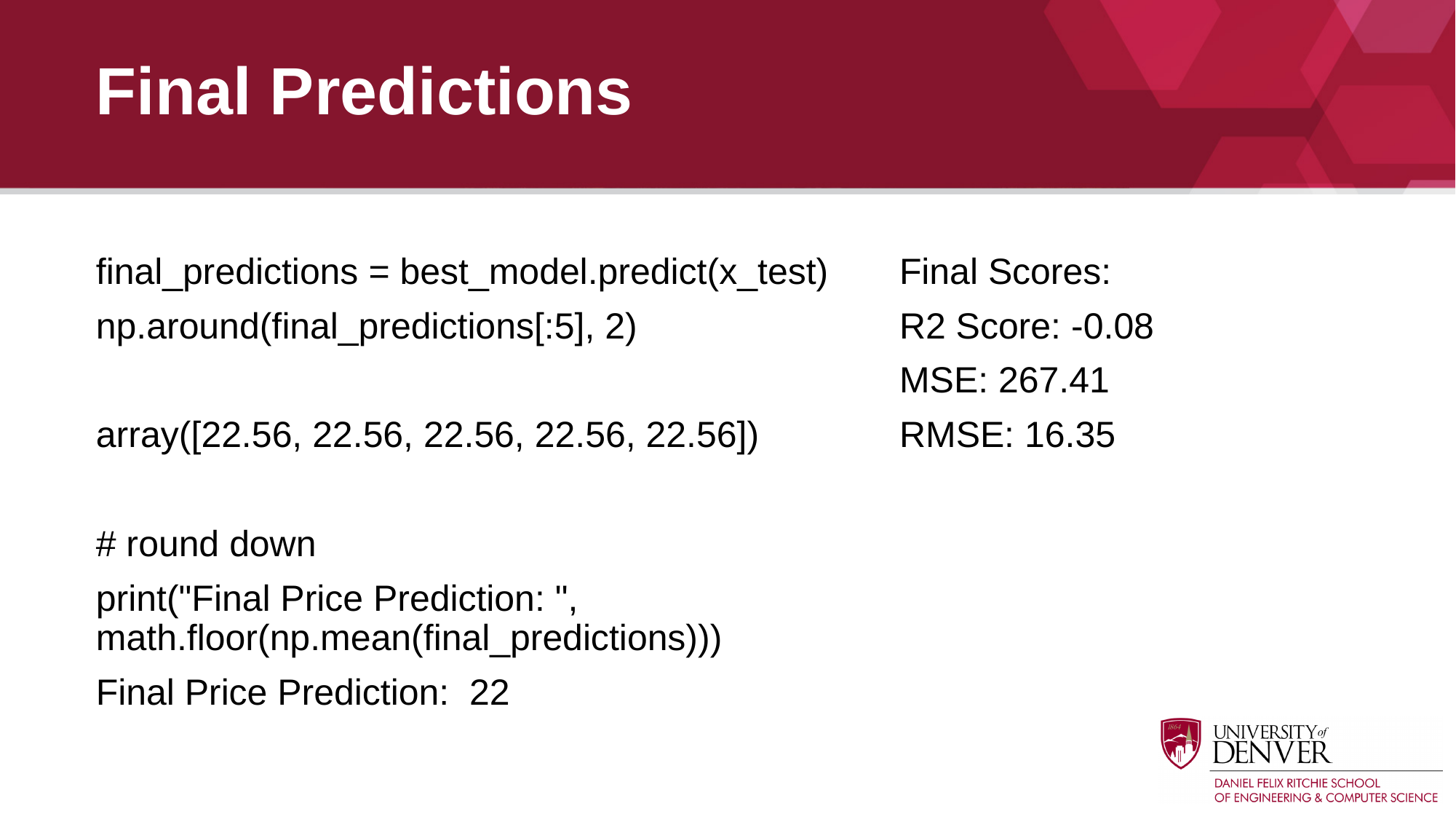

# Final Predictions
final_predictions = best_model.predict(x_test)
np.around(final_predictions[:5], 2)

array([22.56, 22.56, 22.56, 22.56, 22.56])

# round down
print("Final Price Prediction: ", math.floor(np.mean(final_predictions)))
Final Price Prediction:  22
Final Scores:
R2 Score: -0.08
MSE: 267.41
RMSE: 16.35